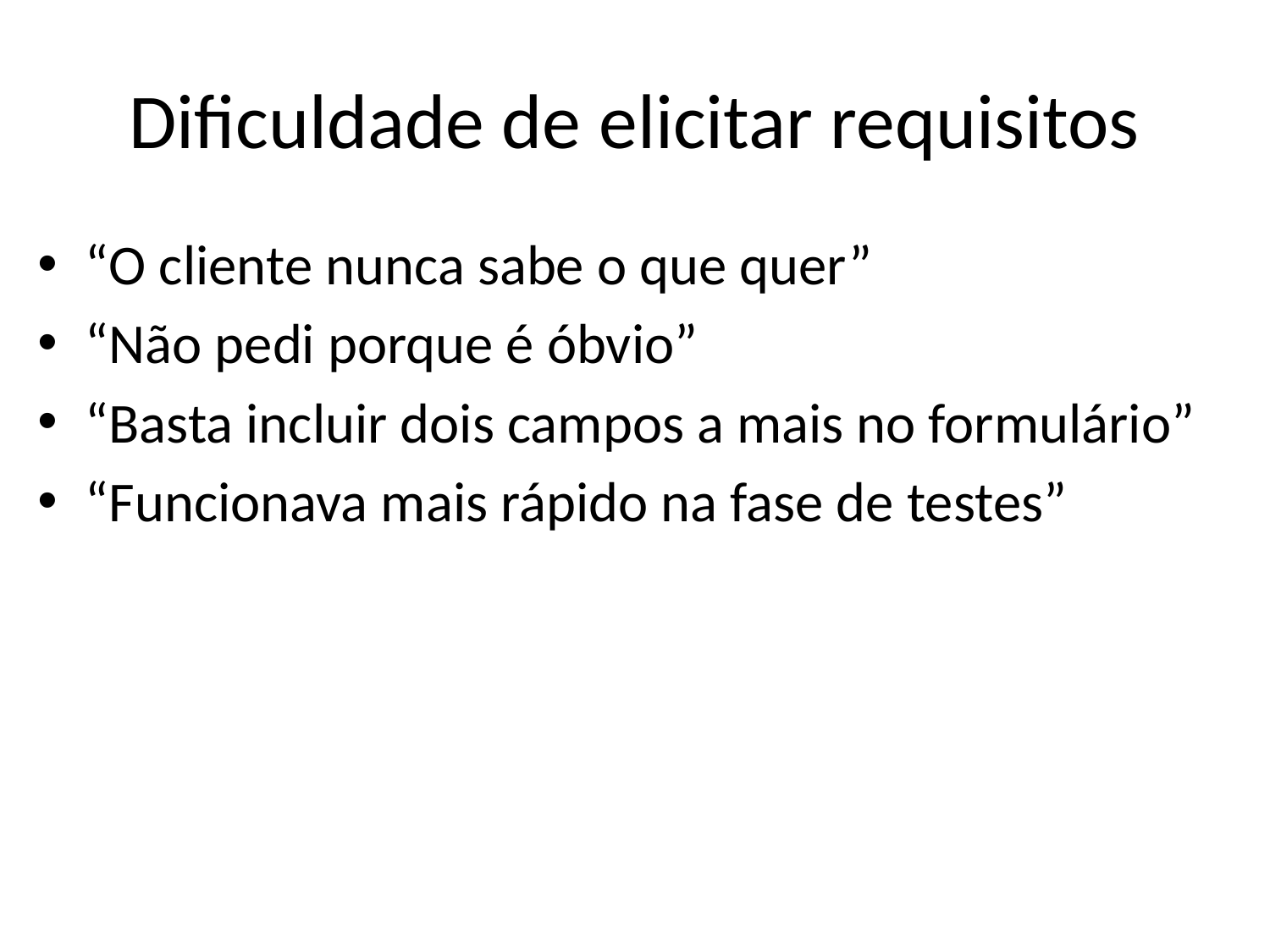

# Dificuldade de elicitar requisitos
“O cliente nunca sabe o que quer”
“Não pedi porque é óbvio”
“Basta incluir dois campos a mais no formulário”
“Funcionava mais rápido na fase de testes”